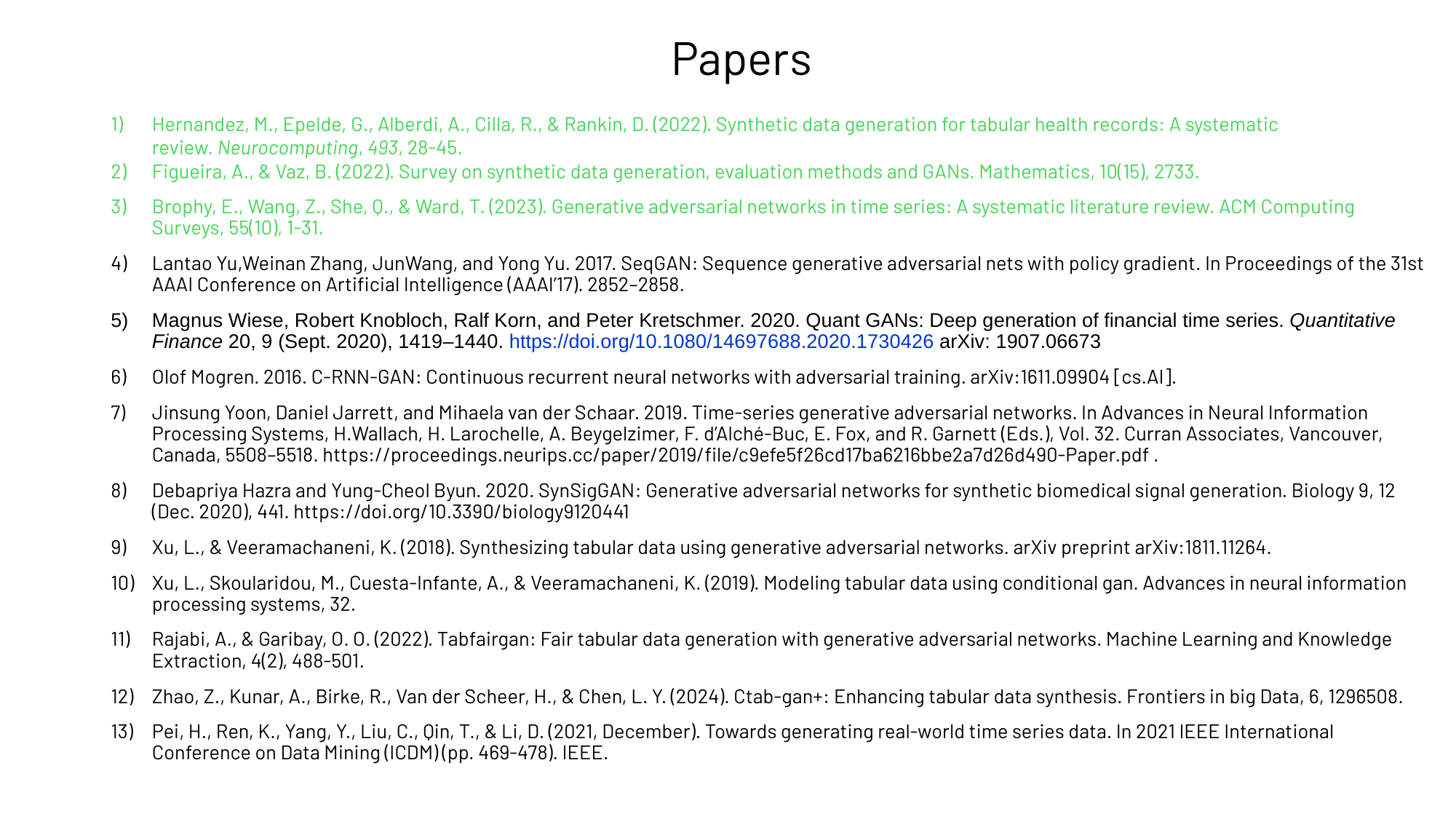

# Papers
Hernandez, M., Epelde, G., Alberdi, A., Cilla, R., & Rankin, D. (2022). Synthetic data generation for tabular health records: A systematic review. Neurocomputing, 493, 28-45.
Figueira, A., & Vaz, B. (2022). Survey on synthetic data generation, evaluation methods and GANs. Mathematics, 10(15), 2733.
Brophy, E., Wang, Z., She, Q., & Ward, T. (2023). Generative adversarial networks in time series: A systematic literature review. ACM Computing Surveys, 55(10), 1-31.
Lantao Yu,Weinan Zhang, JunWang, and Yong Yu. 2017. SeqGAN: Sequence generative adversarial nets with policy gradient. In Proceedings of the 31st AAAI Conference on Artificial Intelligence (AAAI’17). 2852–2858.
Magnus Wiese, Robert Knobloch, Ralf Korn, and Peter Kretschmer. 2020. Quant GANs: Deep generation of financial time series. Quantitative Finance 20, 9 (Sept. 2020), 1419–1440. https://doi.org/10.1080/14697688.2020.1730426 arXiv: 1907.06673
Olof Mogren. 2016. C-RNN-GAN: Continuous recurrent neural networks with adversarial training. arXiv:1611.09904 [cs.AI].
Jinsung Yoon, Daniel Jarrett, and Mihaela van der Schaar. 2019. Time-series generative adversarial networks. In Advances in Neural Information Processing Systems, H.Wallach, H. Larochelle, A. Beygelzimer, F. d’Alché-Buc, E. Fox, and R. Garnett (Eds.), Vol. 32. Curran Associates, Vancouver, Canada, 5508–5518. https://proceedings.neurips.cc/paper/2019/file/c9efe5f26cd17ba6216bbe2a7d26d490-Paper.pdf .
Debapriya Hazra and Yung-Cheol Byun. 2020. SynSigGAN: Generative adversarial networks for synthetic biomedical signal generation. Biology 9, 12 (Dec. 2020), 441. https://doi.org/10.3390/biology9120441
Xu, L., & Veeramachaneni, K. (2018). Synthesizing tabular data using generative adversarial networks. arXiv preprint arXiv:1811.11264.
Xu, L., Skoularidou, M., Cuesta-Infante, A., & Veeramachaneni, K. (2019). Modeling tabular data using conditional gan. Advances in neural information processing systems, 32.
Rajabi, A., & Garibay, O. O. (2022). Tabfairgan: Fair tabular data generation with generative adversarial networks. Machine Learning and Knowledge Extraction, 4(2), 488-501.
Zhao, Z., Kunar, A., Birke, R., Van der Scheer, H., & Chen, L. Y. (2024). Ctab-gan+: Enhancing tabular data synthesis. Frontiers in big Data, 6, 1296508.
Pei, H., Ren, K., Yang, Y., Liu, C., Qin, T., & Li, D. (2021, December). Towards generating real-world time series data. In 2021 IEEE International Conference on Data Mining (ICDM) (pp. 469-478). IEEE.